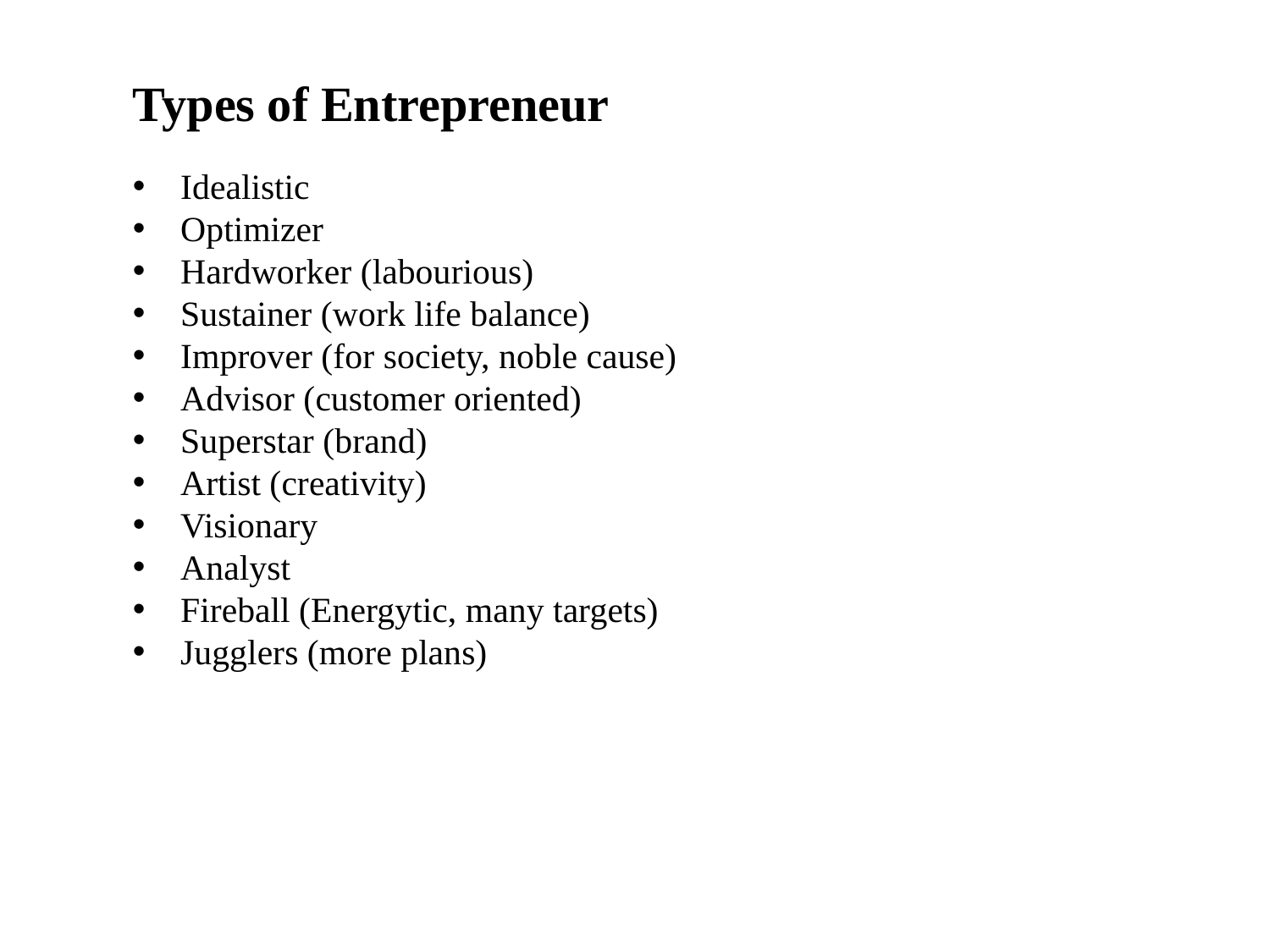

Types of Entrepreneur
Idealistic
Optimizer
Hardworker (labourious)
Sustainer (work life balance)
Improver (for society, noble cause)
Advisor (customer oriented)
Superstar (brand)
Artist (creativity)
Visionary
Analyst
Fireball (Energytic, many targets)
Jugglers (more plans)